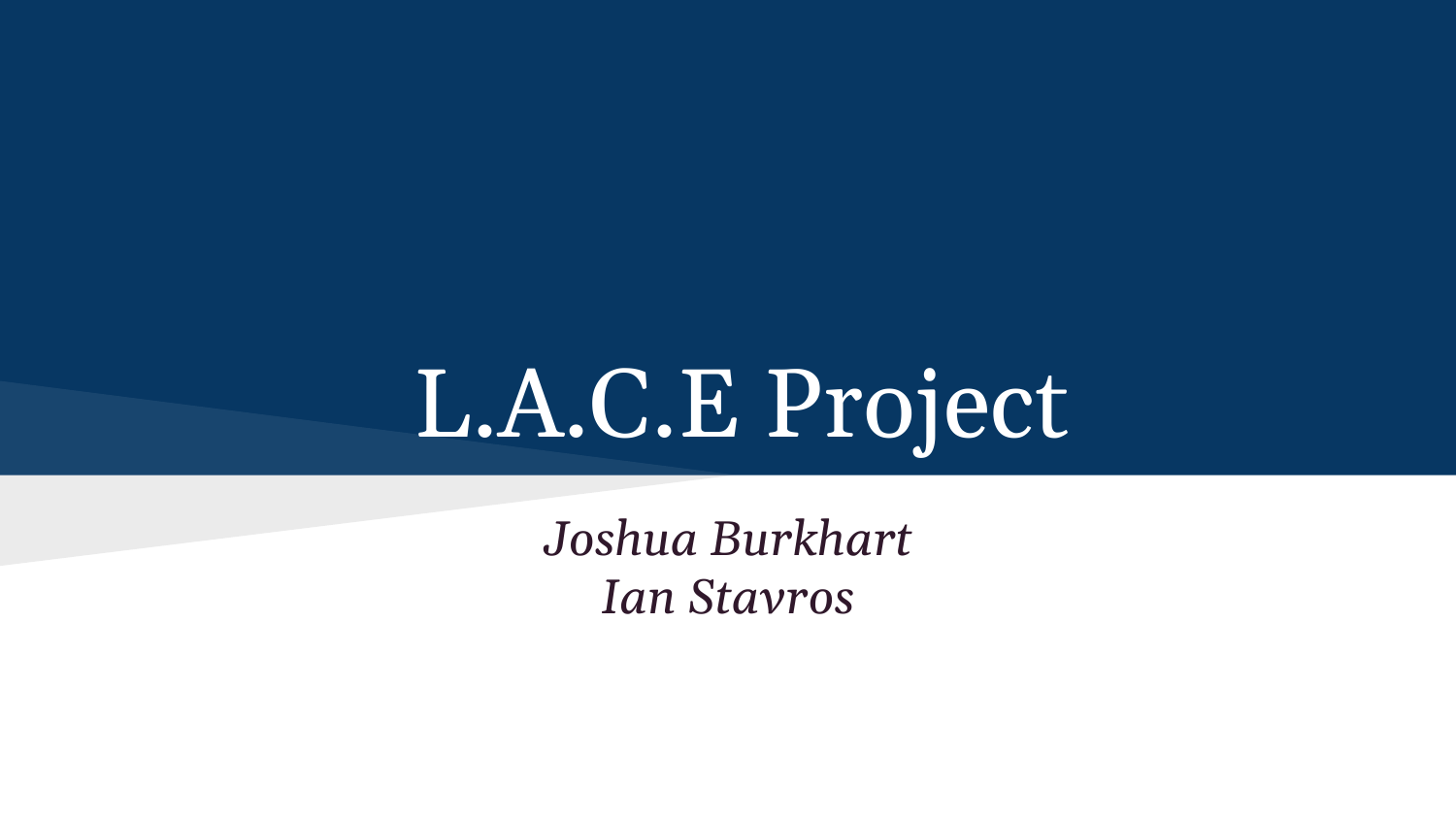

# L.A.C.E Project
Joshua Burkhart
Ian Stavros